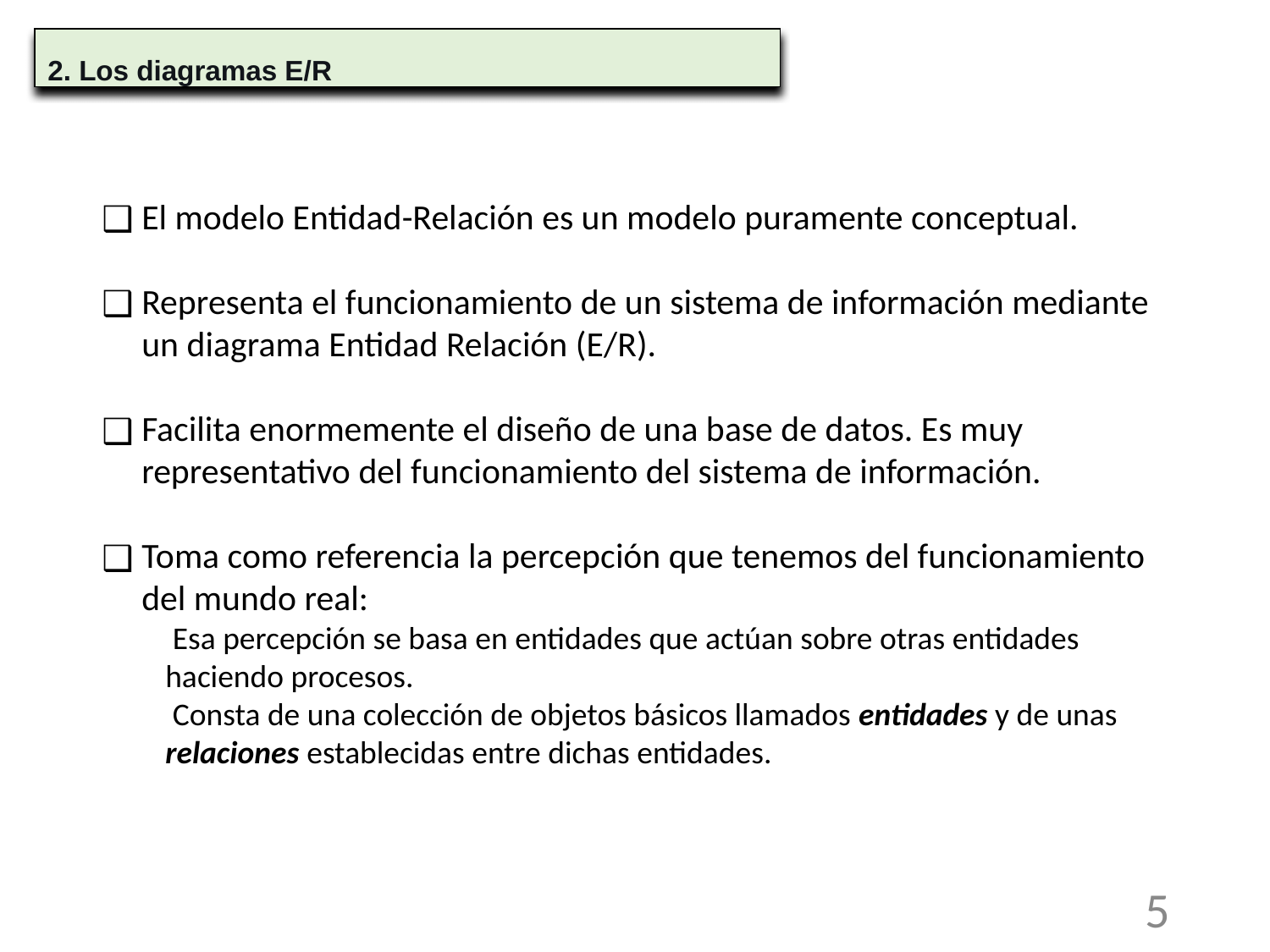

2. Los diagramas E/R
El modelo Entidad-Relación es un modelo puramente conceptual.

Representa el funcionamiento de un sistema de información mediante un diagrama Entidad Relación (E/R).

Facilita enormemente el diseño de una base de datos. Es muy representativo del funcionamiento del sistema de información.

Toma como referencia la percepción que tenemos del funcionamiento del mundo real:
 Esa percepción se basa en entidades que actúan sobre otras entidades haciendo procesos.
 Consta de una colección de objetos básicos llamados entidades y de unas relaciones establecidas entre dichas entidades.
5